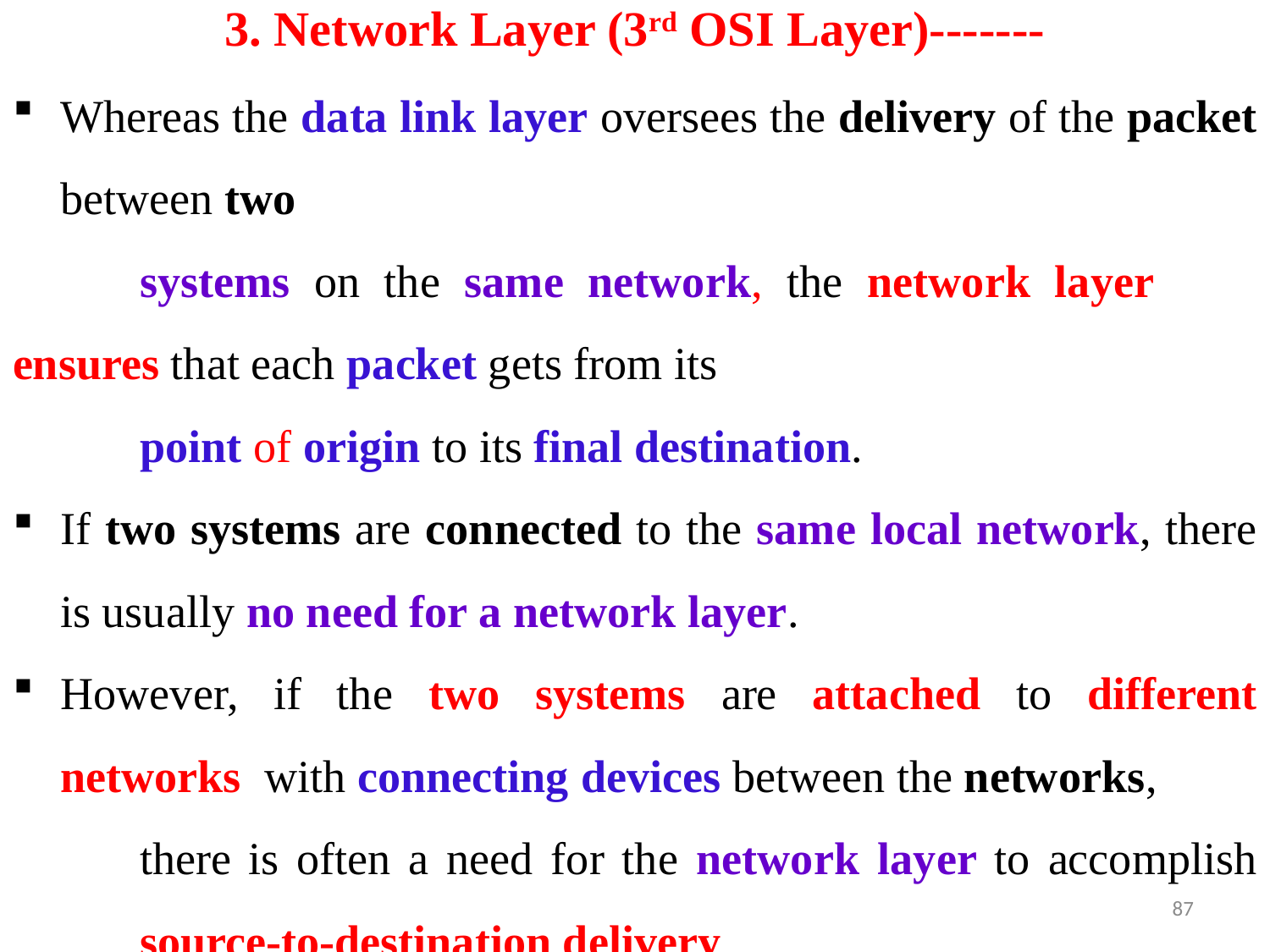

# 3. Network Layer (3rd OSI Layer)-------
Whereas the data link layer oversees the delivery of the packet between two
	systems on the same network, the network layer 	ensures that each packet gets from its
	point of origin to its final destination.
If two systems are connected to the same local network, there is usually no need for a network layer.
However, if the two systems are attached to different networks  with connecting devices between the networks,
	there is often a need for the network layer to accomplish 	source-to-destination delivery.
87